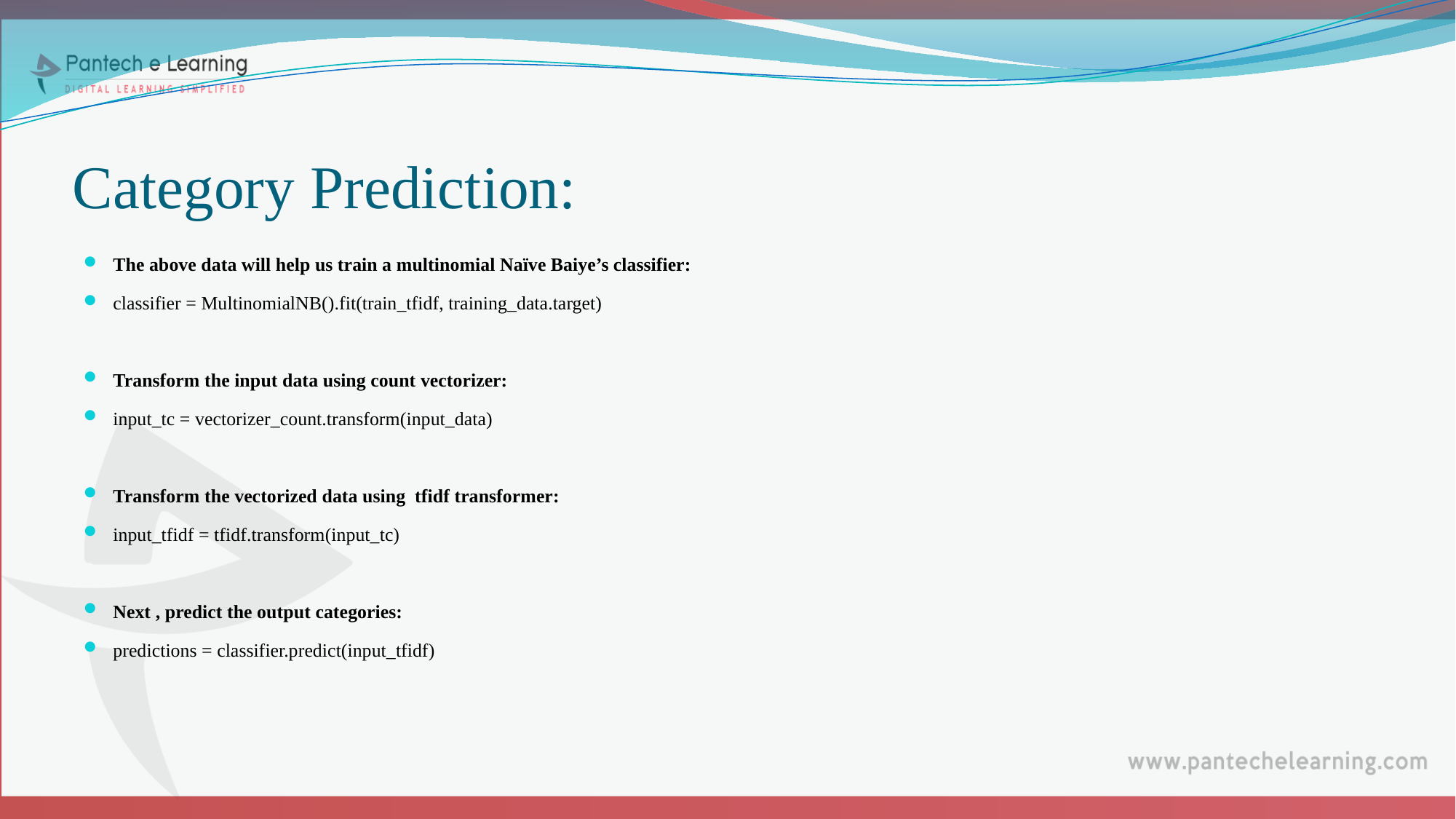

# Category Prediction:
The above data will help us train a multinomial Naïve Baiye’s classifier:
classifier = MultinomialNB().fit(train_tfidf, training_data.target)

Transform the input data using count vectorizer:
input_tc = vectorizer_count.transform(input_data)

Transform the vectorized data using  tfidf transformer:
input_tfidf = tfidf.transform(input_tc)
Next , predict the output categories:
predictions = classifier.predict(input_tfidf)